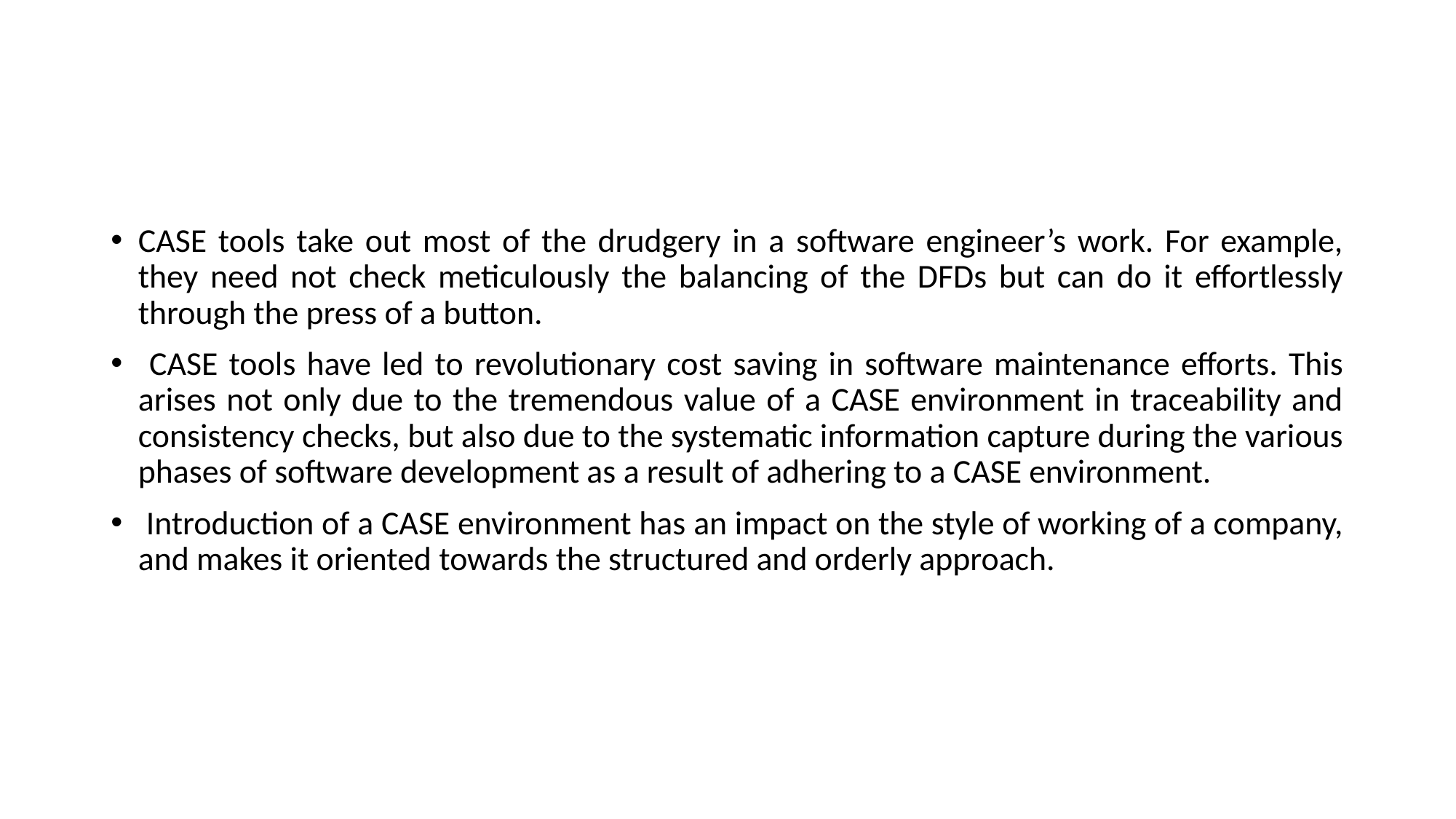

#
CASE tools take out most of the drudgery in a software engineer’s work. For example, they need not check meticulously the balancing of the DFDs but can do it effortlessly through the press of a button.
 CASE tools have led to revolutionary cost saving in software maintenance efforts. This arises not only due to the tremendous value of a CASE environment in traceability and consistency checks, but also due to the systematic information capture during the various phases of software development as a result of adhering to a CASE environment.
 Introduction of a CASE environment has an impact on the style of working of a company, and makes it oriented towards the structured and orderly approach.